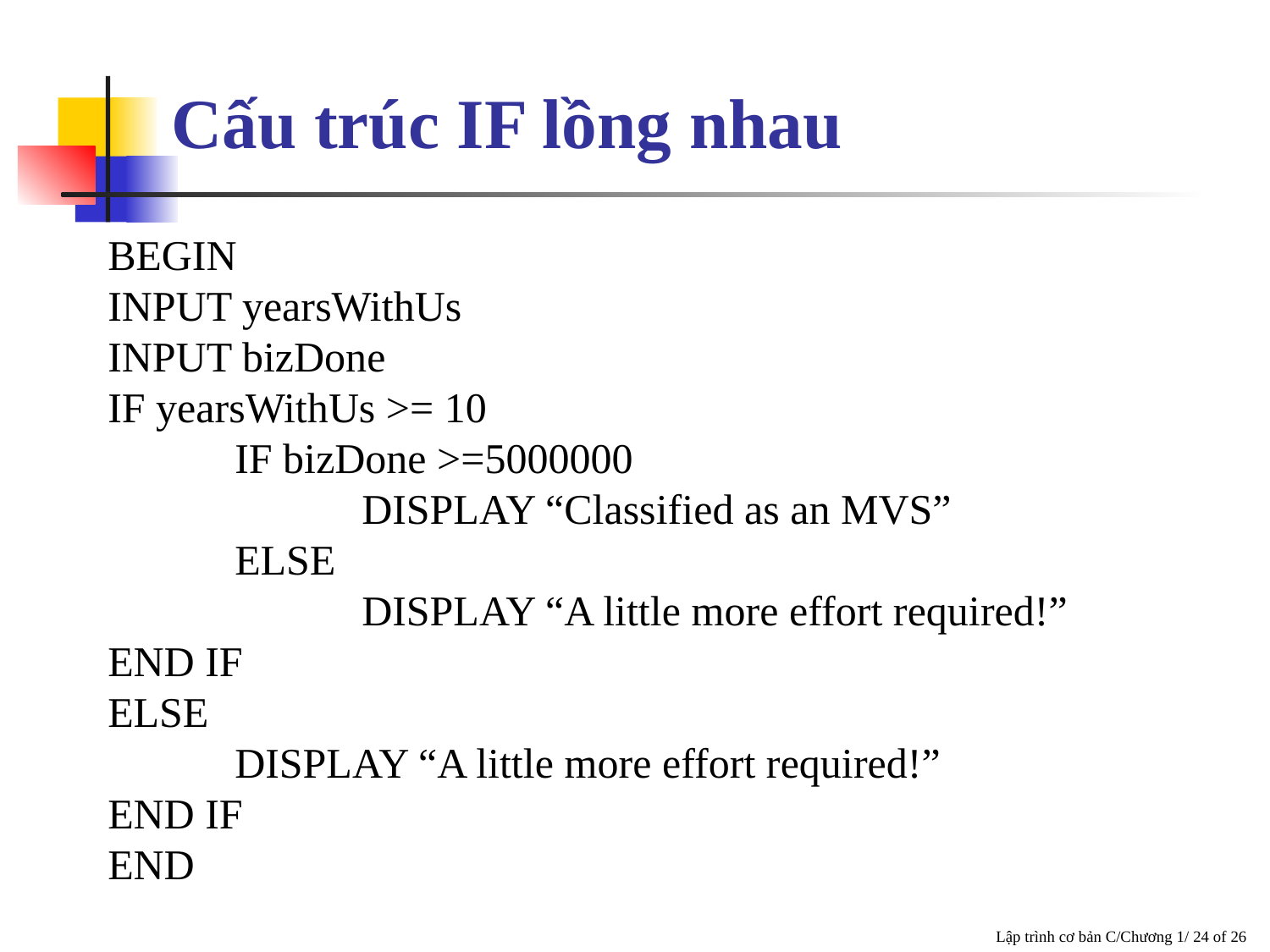

# Cấu trúc IF lồng nhau
BEGIN
INPUT yearsWithUs
INPUT bizDone
IF yearsWithUs >= 10
	IF bizDone >=5000000
		DISPLAY “Classified as an MVS”
	ELSE
		DISPLAY “A little more effort required!”
END IF
ELSE
	DISPLAY “A little more effort required!”
END IF
END

Lập trình cơ bản C/Chương 1/ 24 of 26